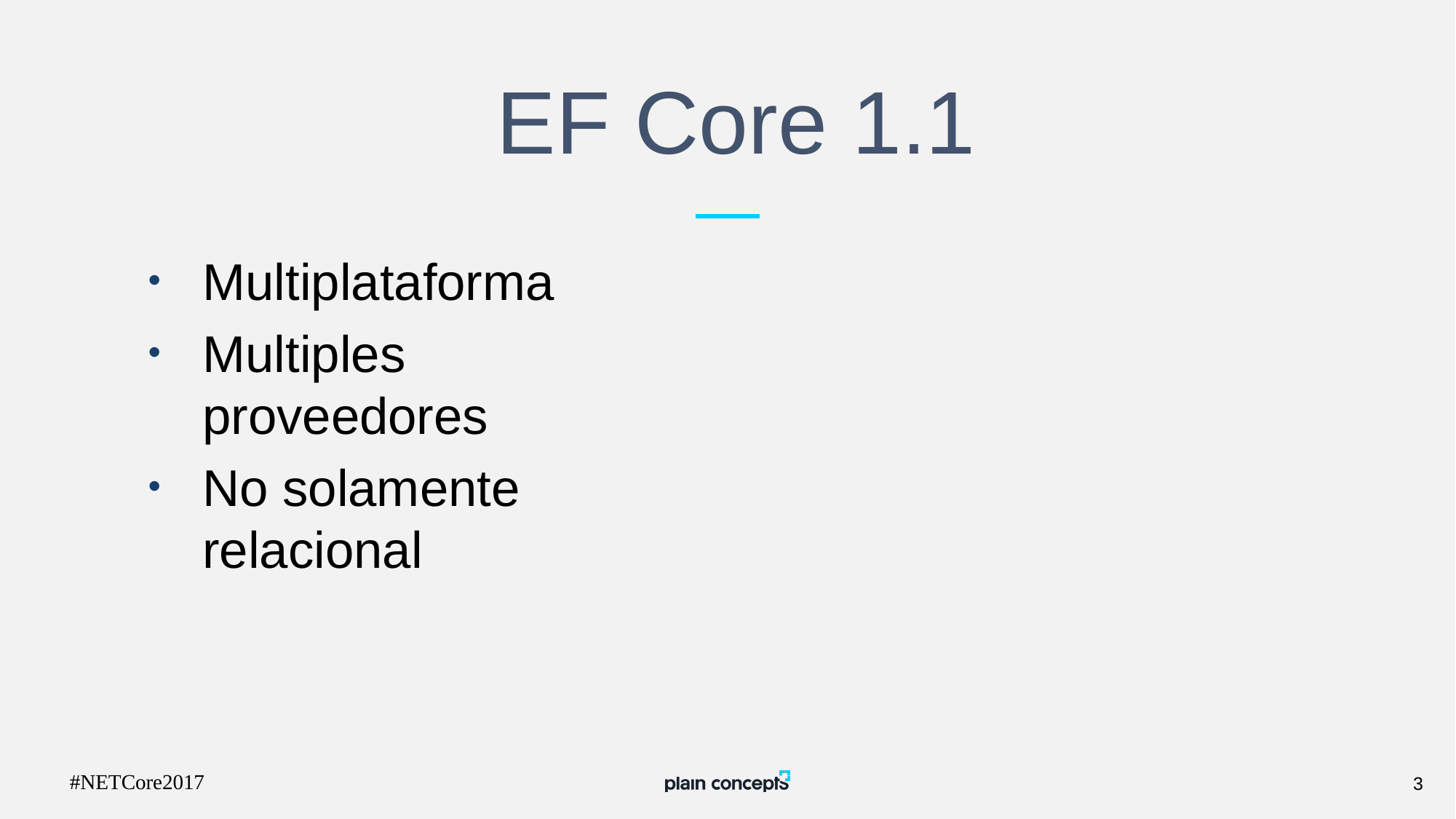

# EF Core 1.1
Multiplataforma
Multiples proveedores
No solamente relacional

#NETCore2017
3